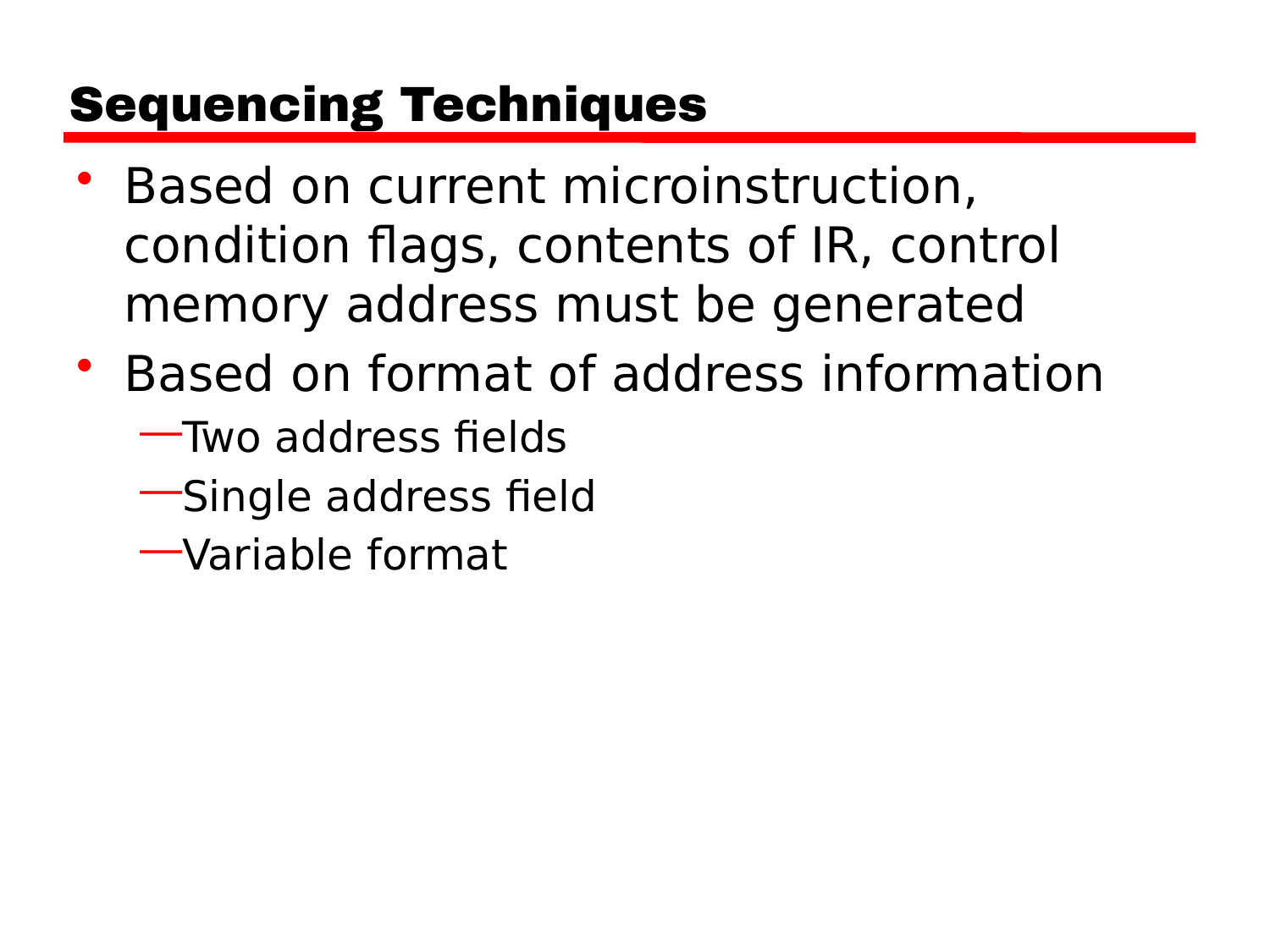

# Sequencing Techniques
Based on current microinstruction, condition flags, contents of IR, control memory address must be generated
Based on format of address information
Two address fields
Single address field
Variable format